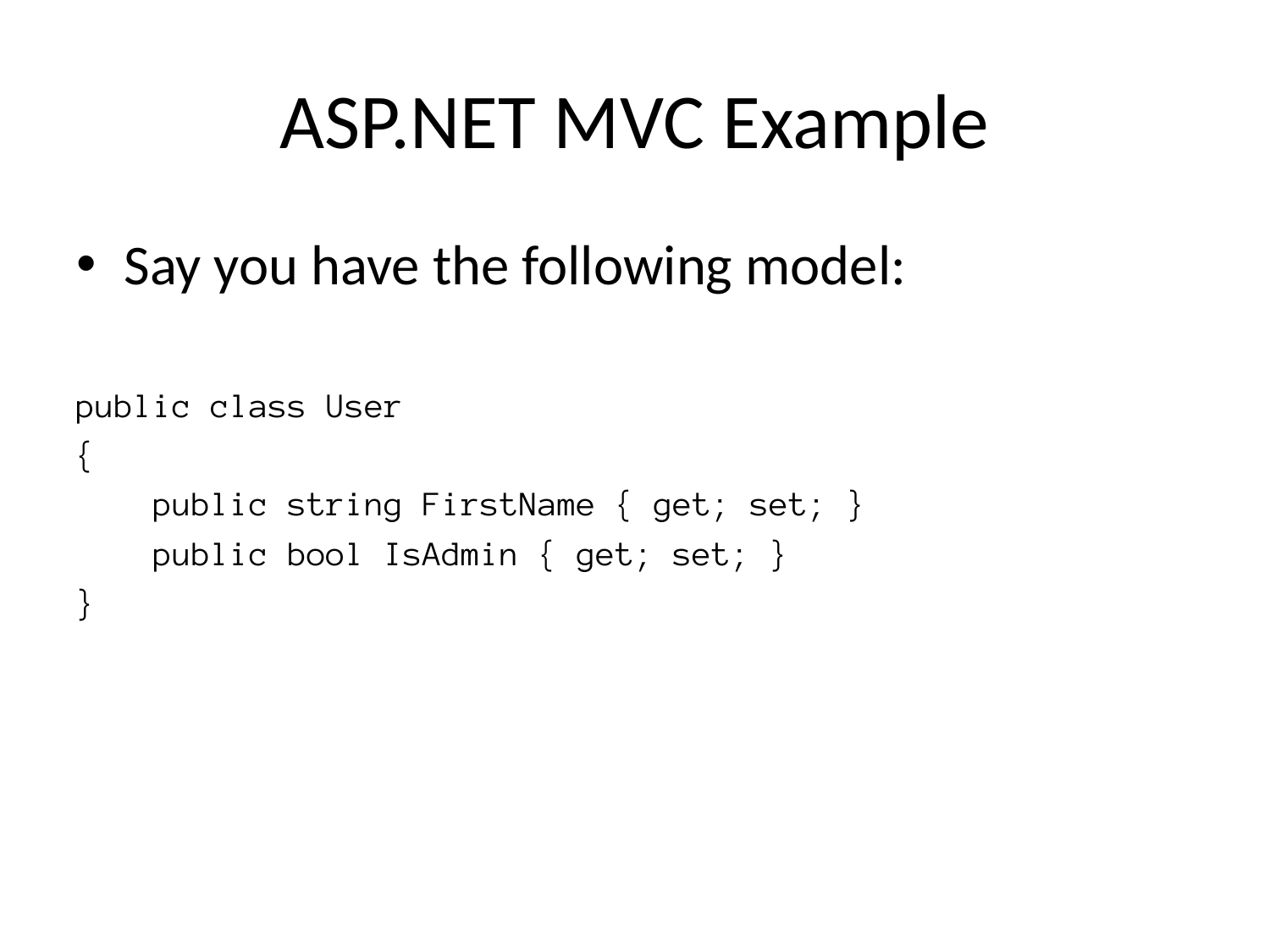

# ASP.NET MVC Example
Say you have the following model:

public class User
{
    public string FirstName { get; set; }
    public bool IsAdmin { get; set; }
}